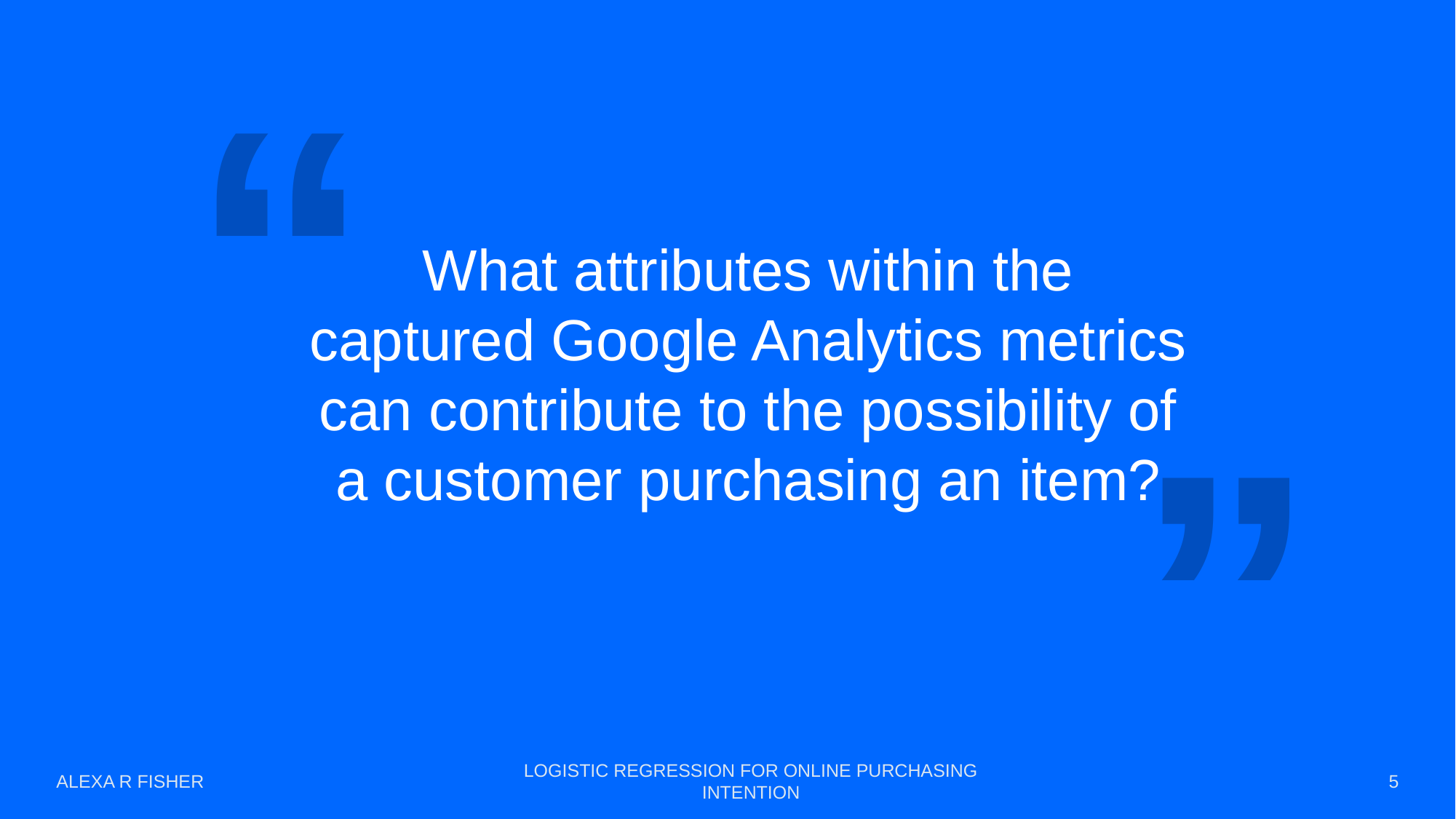

“
# What attributes within the captured Google Analytics metrics can contribute to the possibility of a customer purchasing an item?
”
ALEXA R FISHER
LOGISTIC REGRESSION FOR ONLINE PURCHASING INTENTION
5